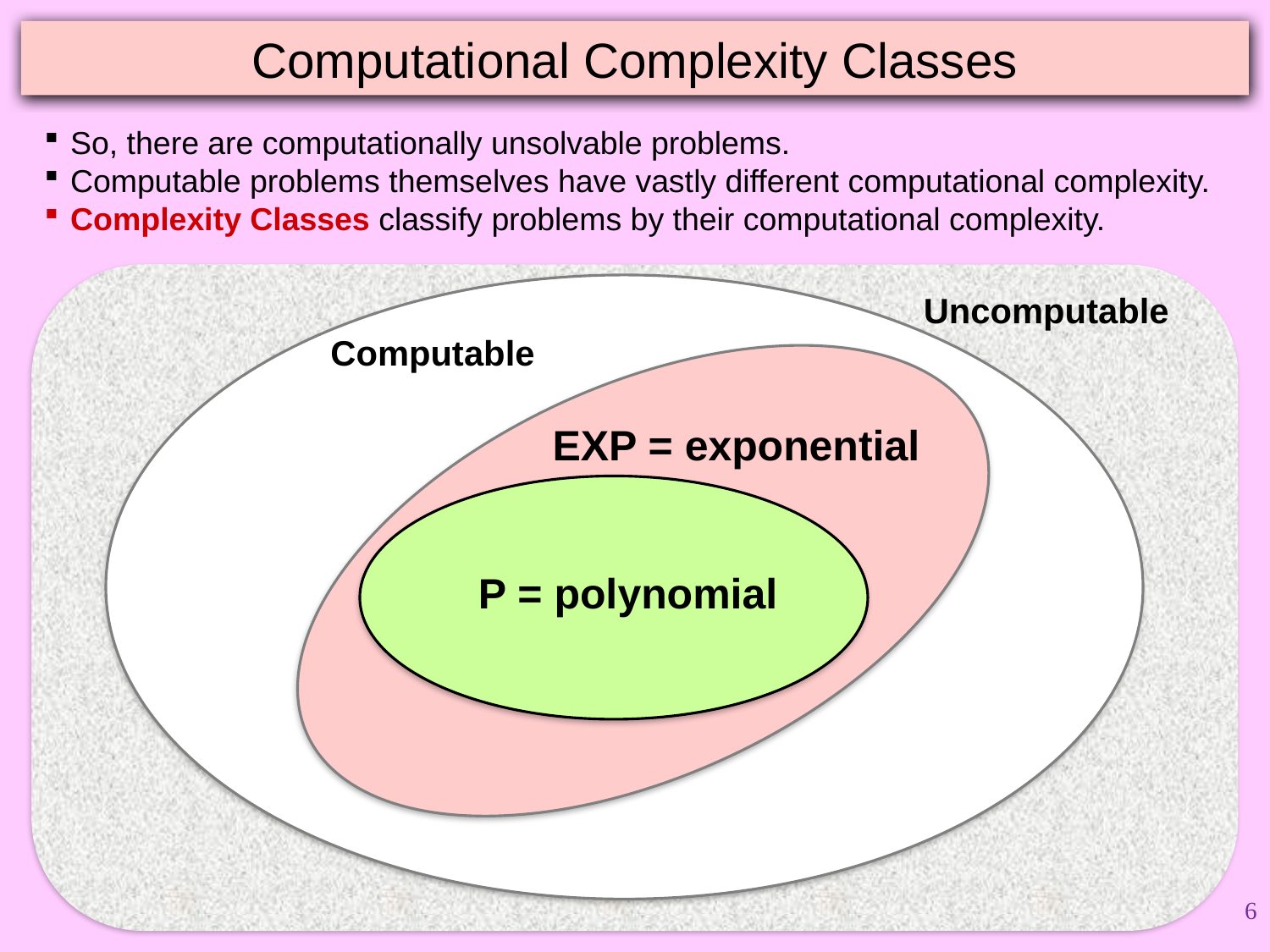

# Computational Complexity Classes
So, there are computationally unsolvable problems.
Computable problems themselves have vastly different computational complexity.
Complexity Classes classify problems by their computational complexity.

Uncomputable
Computable

EXP = exponential

P = polynomial
6